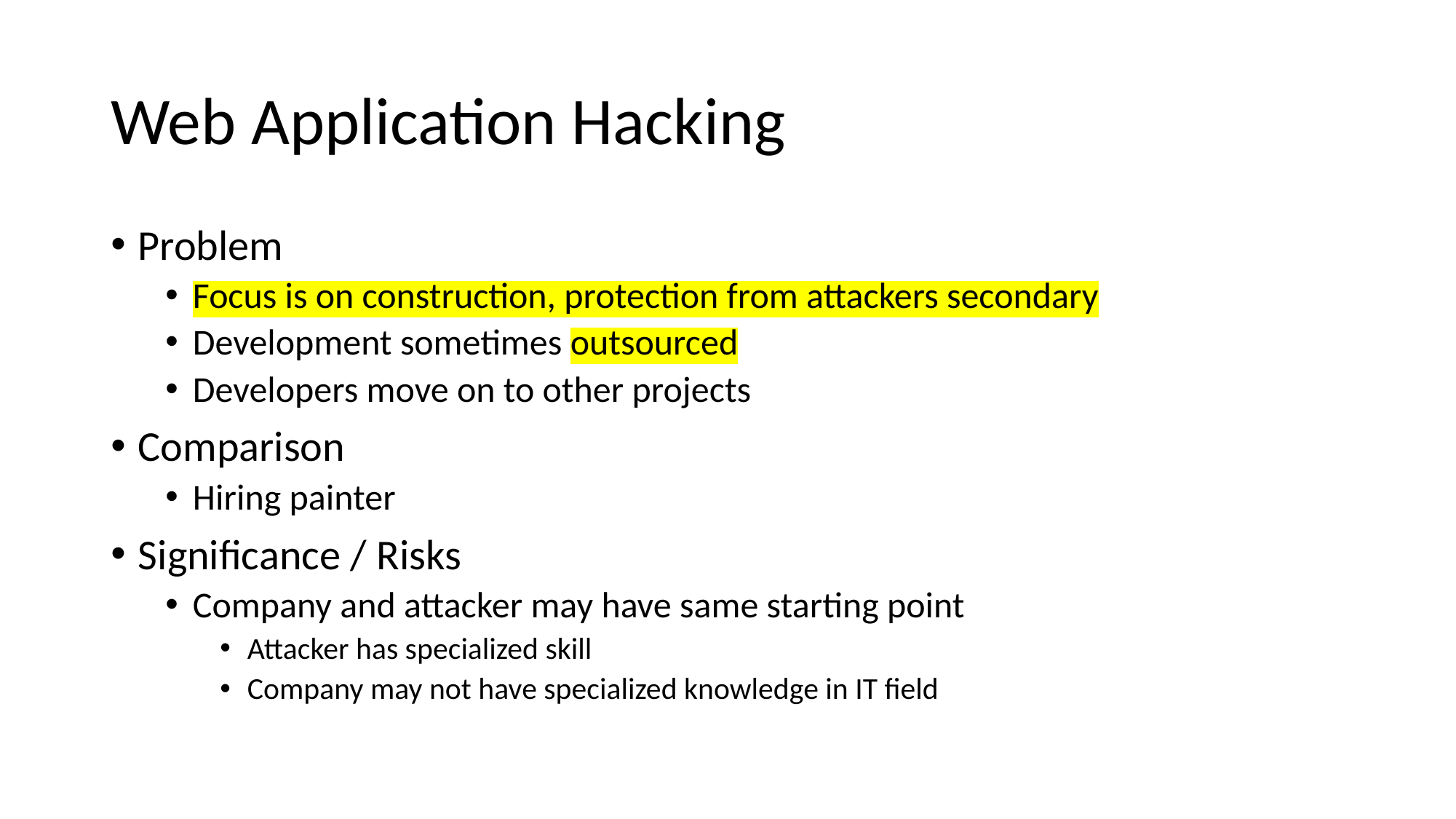

# Web Application Hacking
Problem
Focus is on construction, protection from attackers secondary
Development sometimes outsourced
Developers move on to other projects
Comparison
Hiring painter
Significance / Risks
Company and attacker may have same starting point
Attacker has specialized skill
Company may not have specialized knowledge in IT field